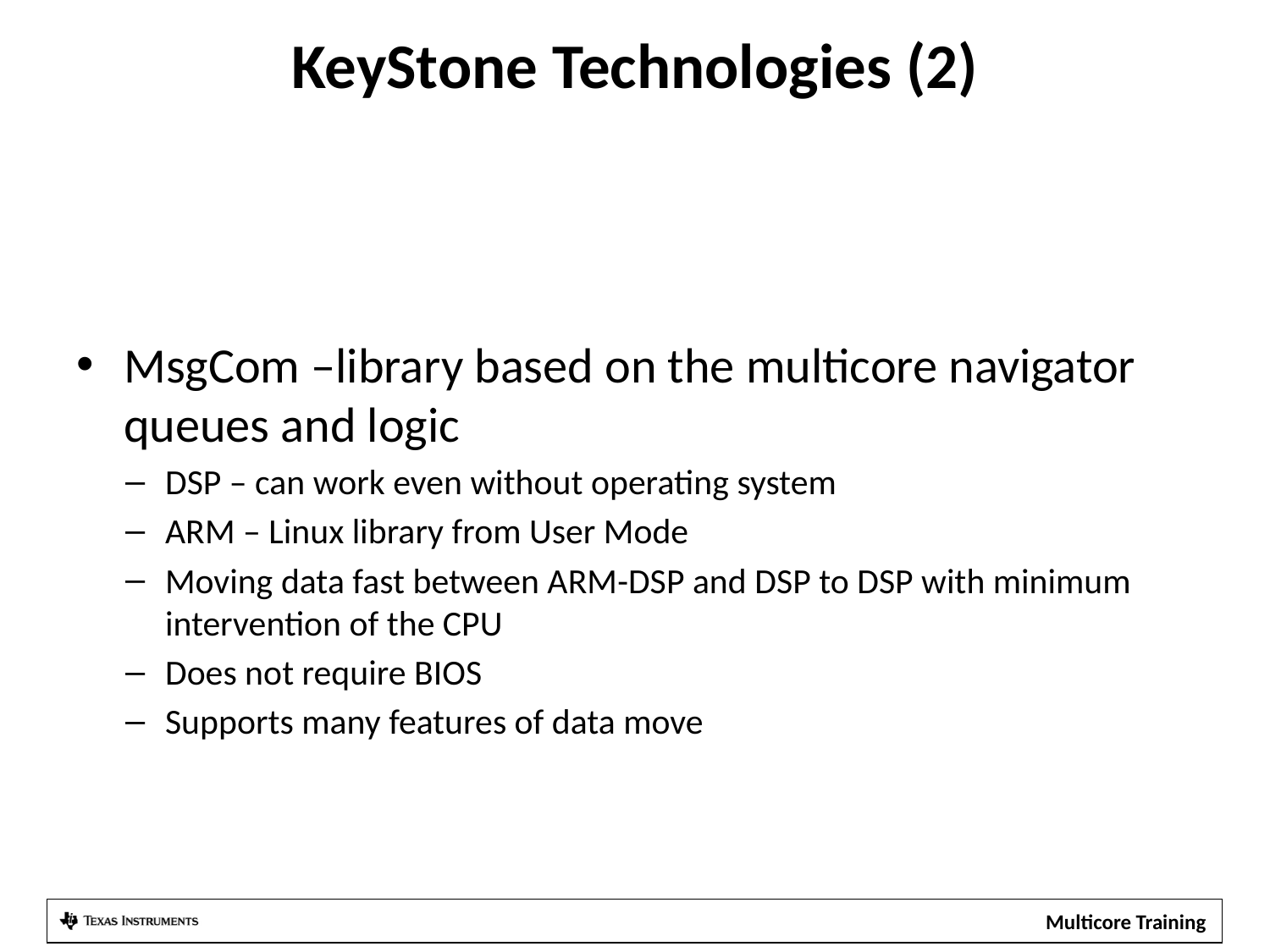

# KeyStone Technologies (2)
MsgCom –library based on the multicore navigator queues and logic
DSP – can work even without operating system
ARM – Linux library from User Mode
Moving data fast between ARM-DSP and DSP to DSP with minimum intervention of the CPU
Does not require BIOS
Supports many features of data move